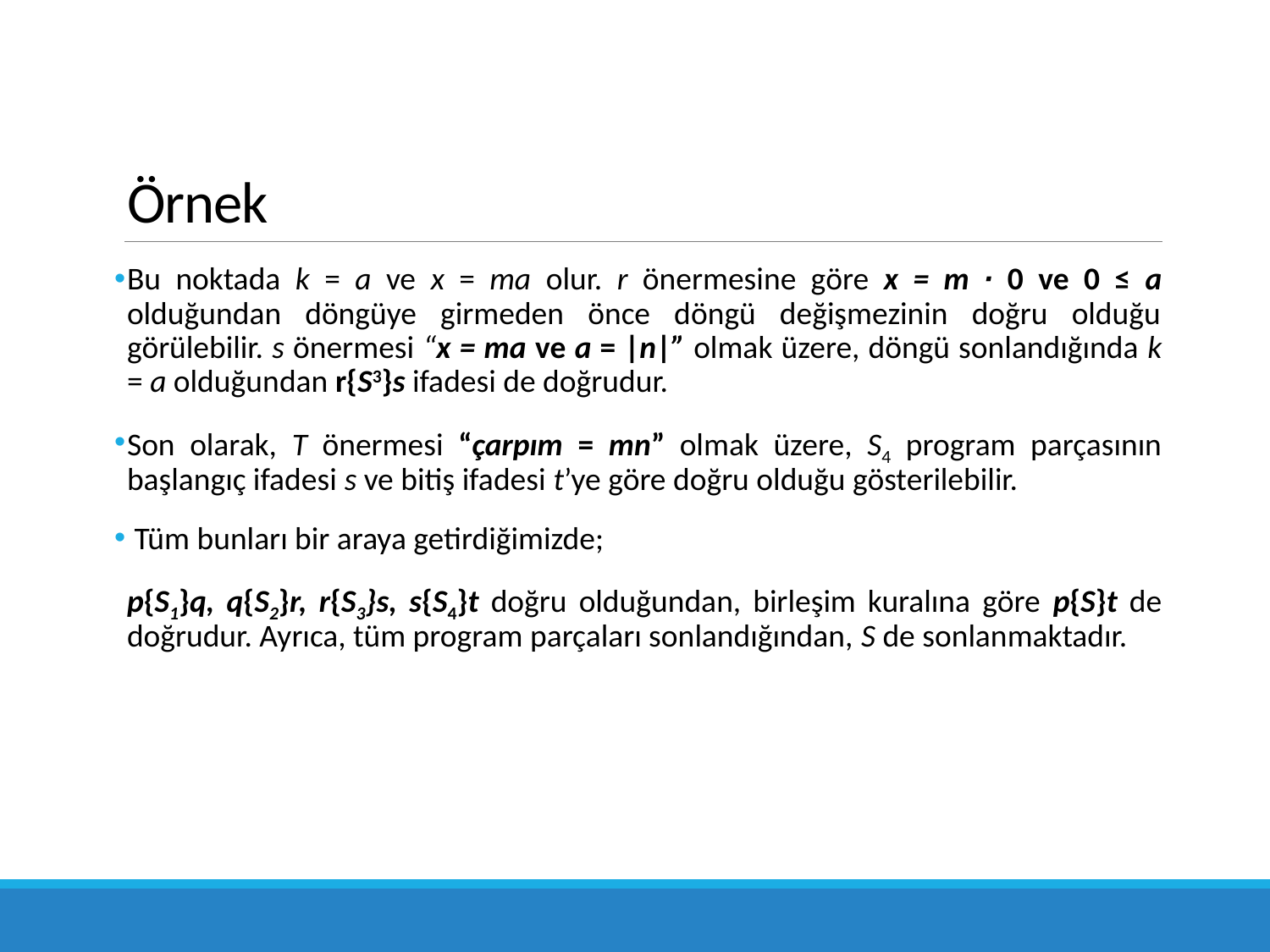

# Örnek
Bu noktada k = a ve x = ma olur. r önermesine göre x = m ∙ 0 ve 0 ≤ a olduğundan döngüye girmeden önce döngü değişmezinin doğru olduğu görülebilir. s önermesi “x = ma ve a = |n|” olmak üzere, döngü sonlandığında k = a olduğun­dan r{S3}s ifadesi de doğrudur.
Son olarak, T önermesi “çarpım = mn” olmak üzere, S4 program parçasının başlangıç ifadesi s ve bitiş ifadesi t’ye göre doğru olduğu gösterilebilir.
 Tüm bunları bir araya getirdiğimizde;
p{S1}q, q{S2}r, r{S3}s, s{S4}t doğru olduğundan, birleşim kuralına göre p{S}t de doğrudur. Ayrıca, tüm program parçaları sonlandığından, S de sonlanmaktadır.